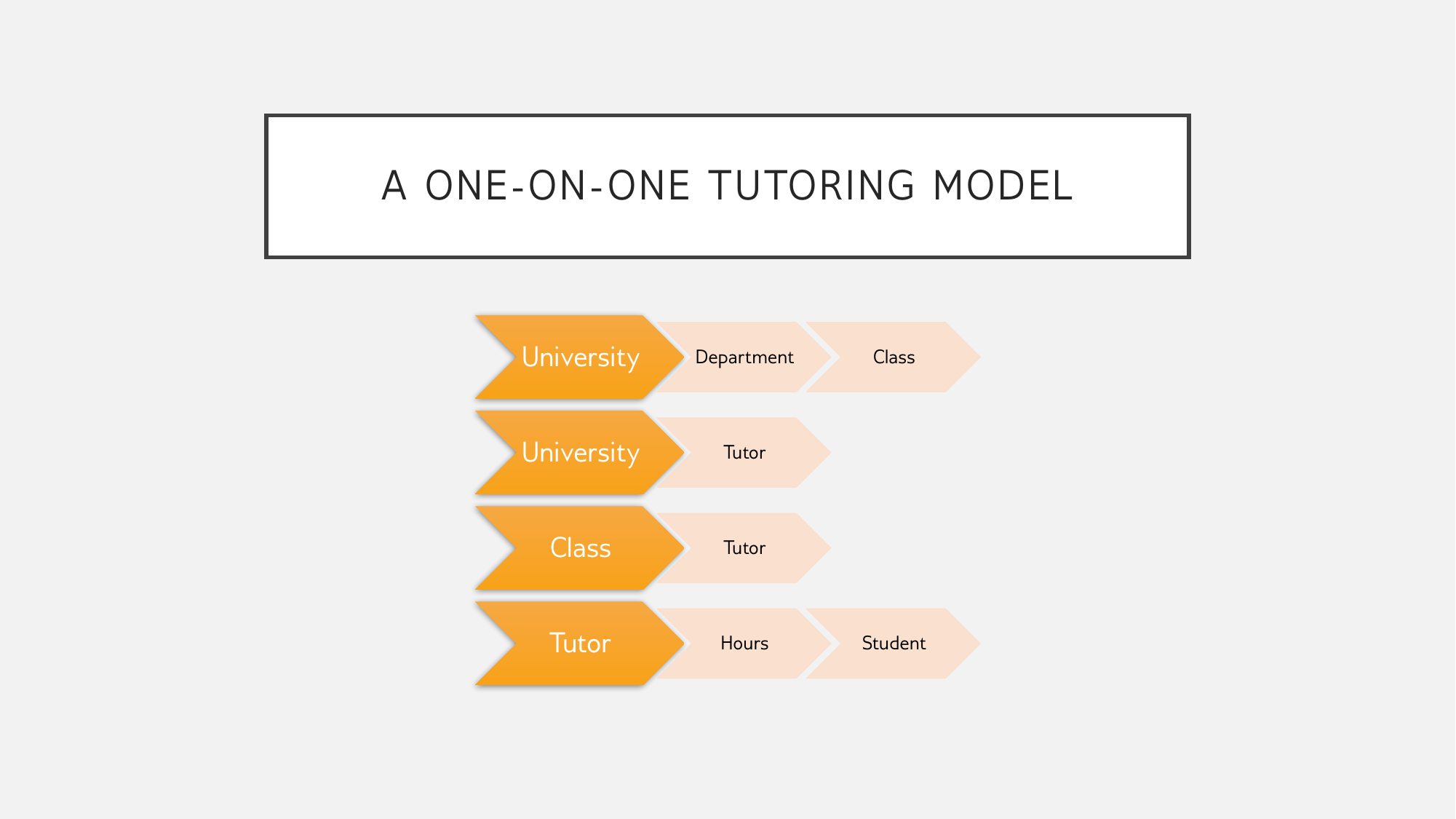

# A one-on-one tutoring model
University
Department
Class
University
Tutor
Class
Tutor
Tutor
Hours
Student